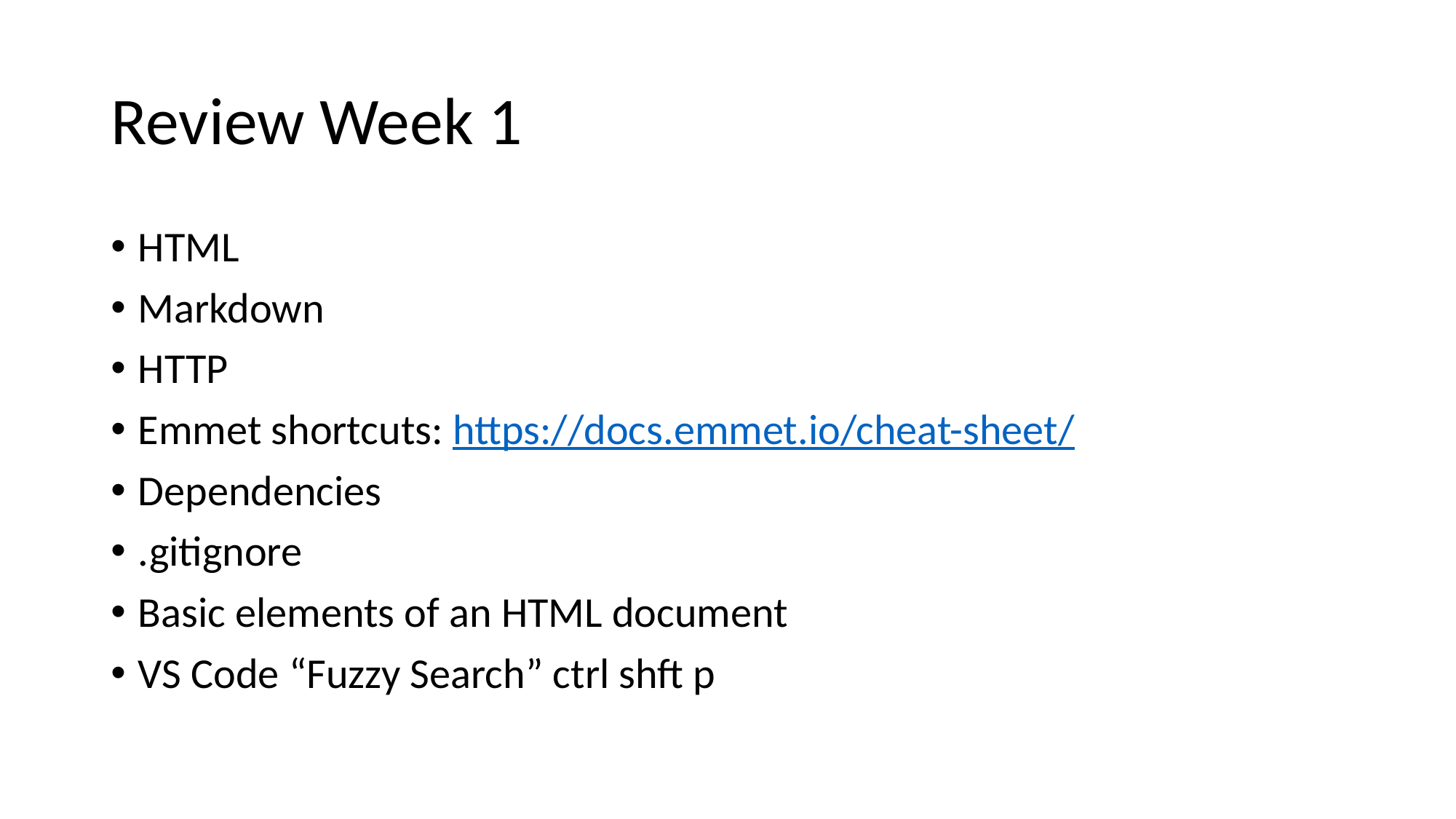

# Review Week 1
HTML
Markdown
HTTP
Emmet shortcuts: https://docs.emmet.io/cheat-sheet/
Dependencies
.gitignore
Basic elements of an HTML document
VS Code “Fuzzy Search” ctrl shft p